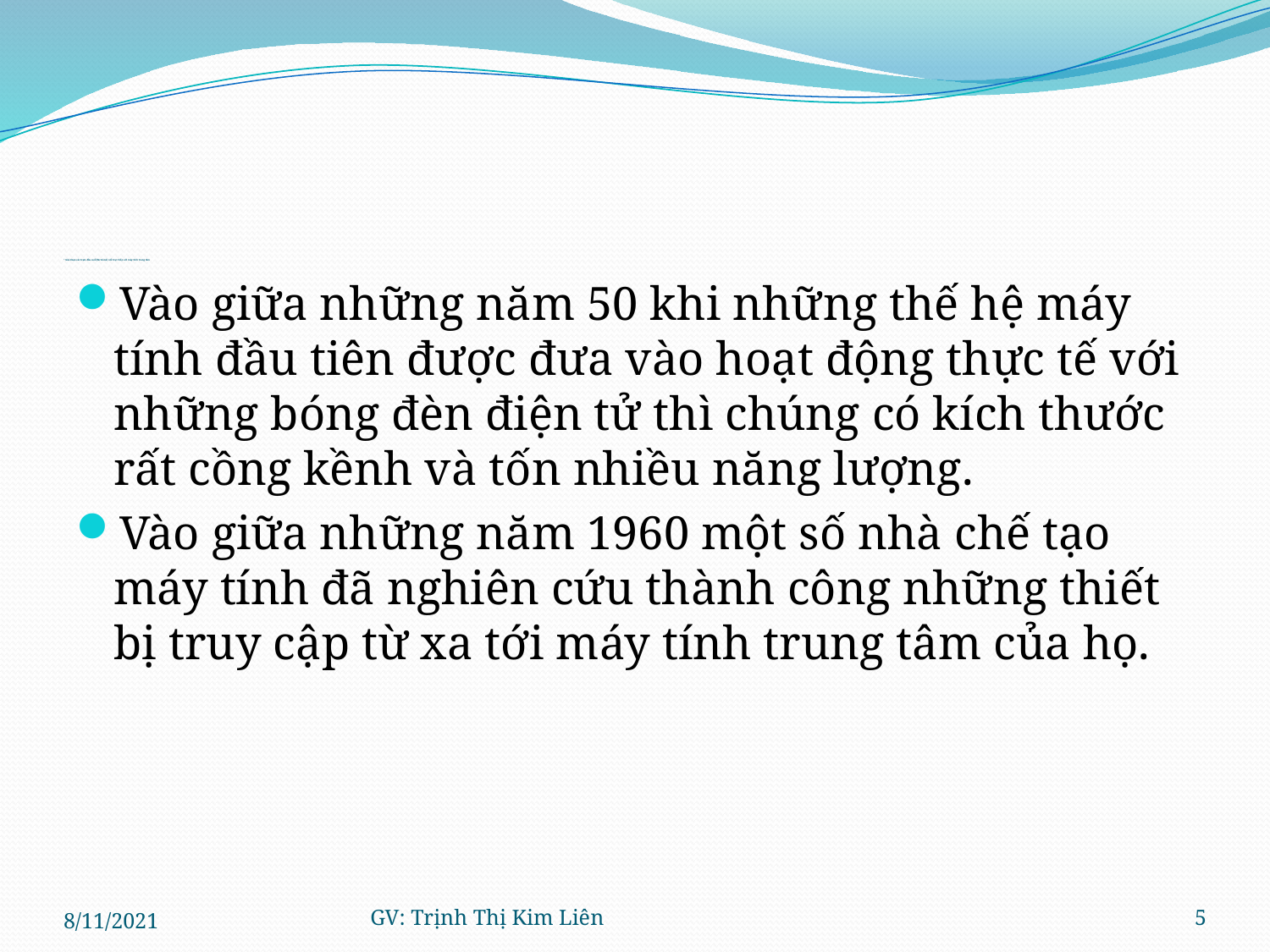

# * Giai đoạn các trạm đầu cuối(Terminal) nối trực tiếp với máy tính trung tâm
Vào giữa những năm 50 khi những thế hệ máy tính đầu tiên được đưa vào hoạt động thực tế với những bóng đèn điện tử thì chúng có kích thước rất cồng kềnh và tốn nhiều năng lượng.
Vào giữa những năm 1960 một số nhà chế tạo máy tính đã nghiên cứu thành công những thiết bị truy cập từ xa tới máy tính trung tâm của họ.

8/11/2021
GV: Trịnh Thị Kim Liên
5